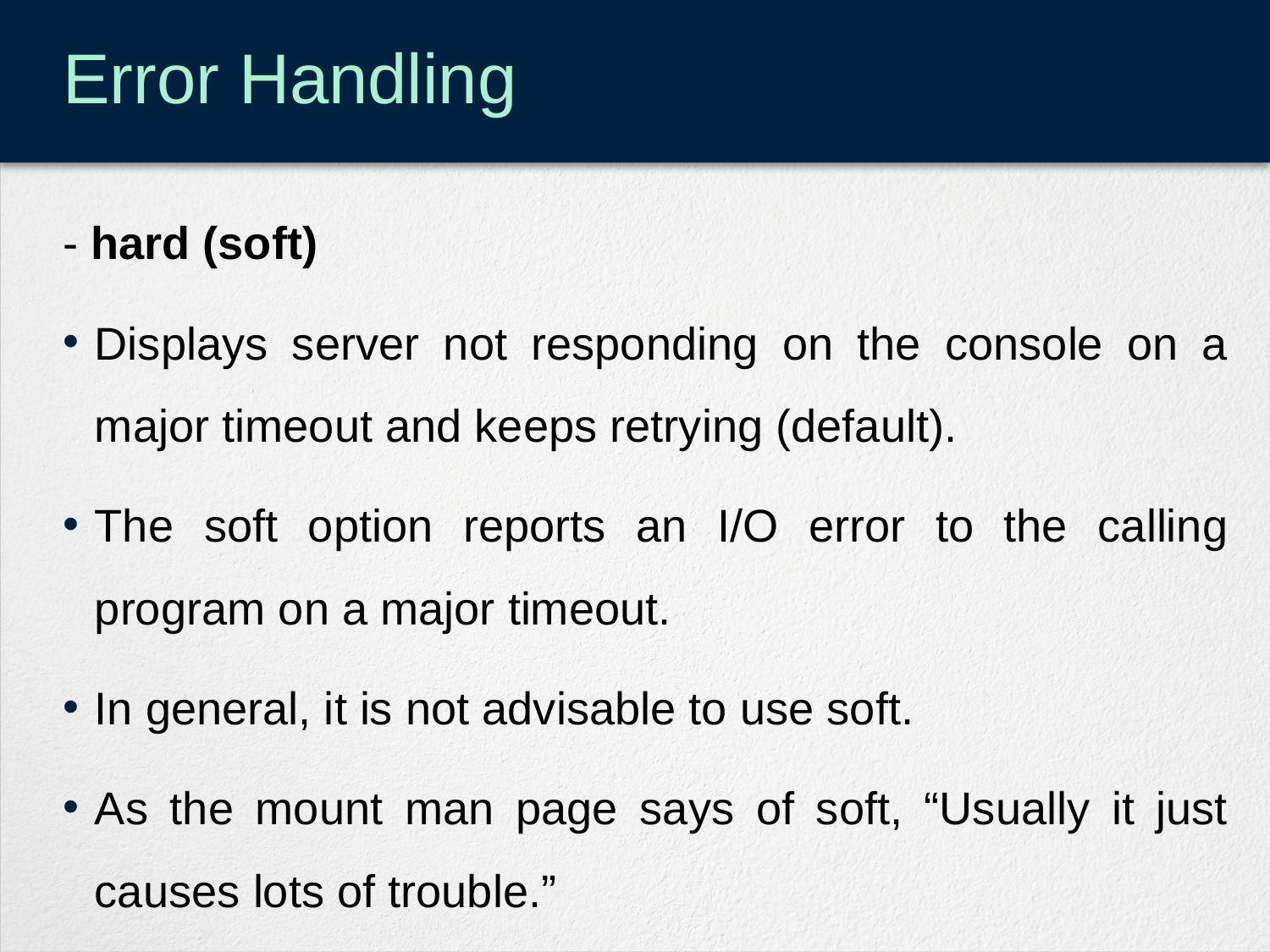

# Error Handling
- hard (soft)
Displays server not responding on the console on a major timeout and keeps retrying (default).
The soft option reports an I/O error to the calling program on a major timeout.
In general, it is not advisable to use soft.
As the mount man page says of soft, “Usually it just causes lots of trouble.”